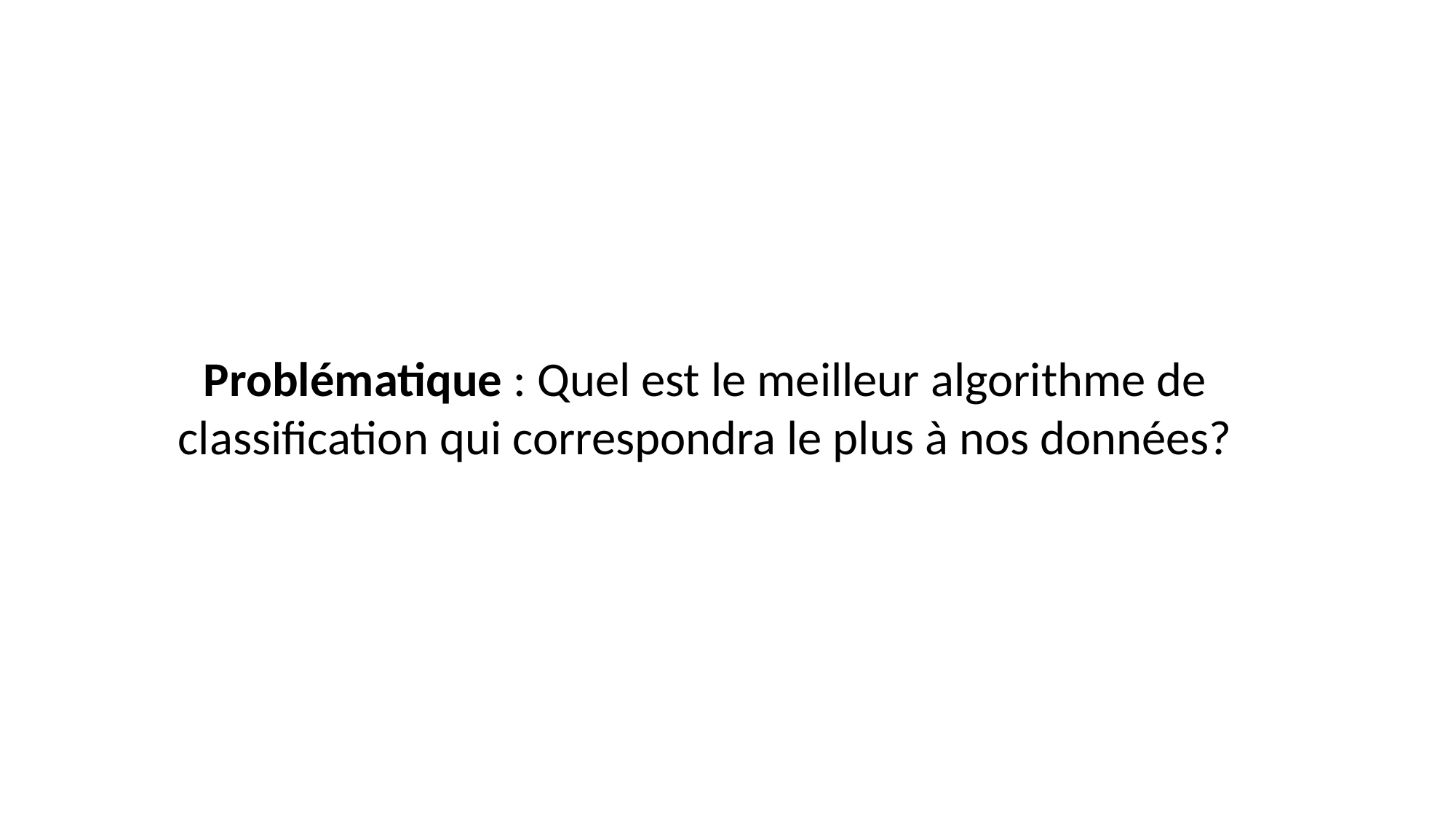

Problématique : Quel est le meilleur algorithme de classification qui correspondra le plus à nos données?